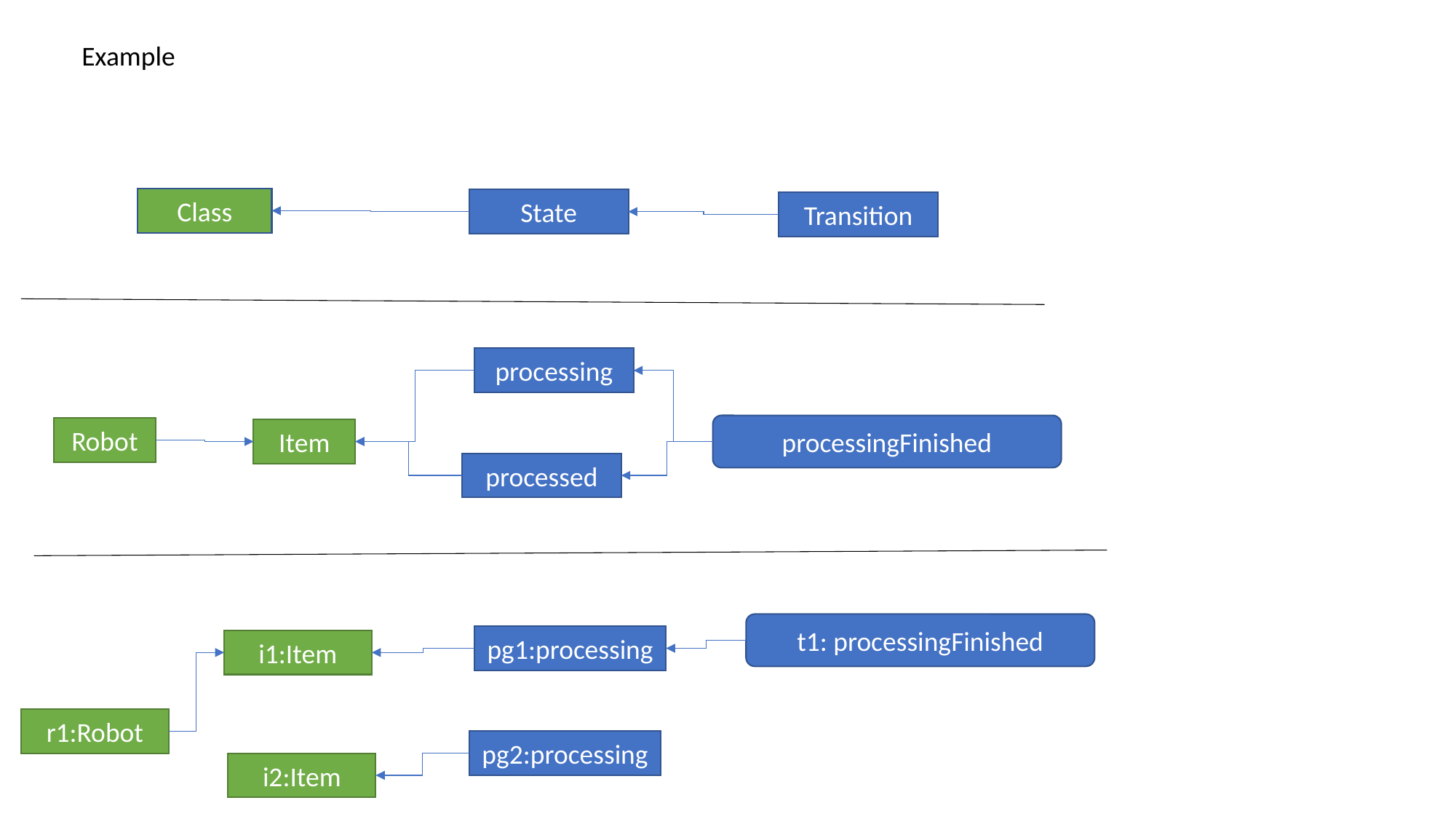

Example
Class
State
Transition
processing
processingFinished
Robot
Item
processed
t1: processingFinished
pg1:processing
i1:Item
r1:Robot
pg2:processing
i2:Item